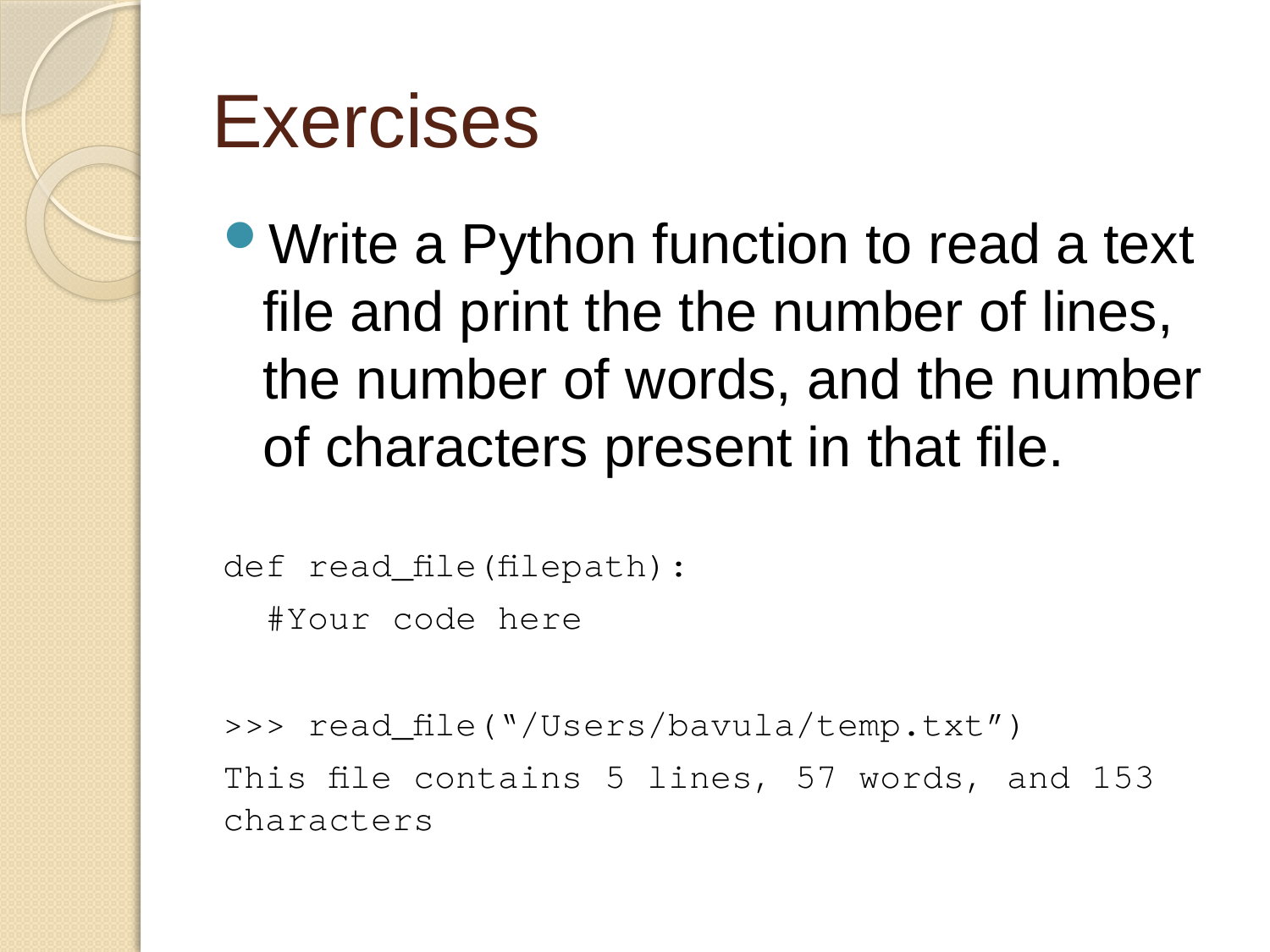

# Exercises
Write a Python function to read a text file and print the the number of lines, the number of words, and the number of characters present in that file.

def read_file(filepath):
  #Your code here

>>> read_file(“/Users/bavula/temp.txt”)
This file contains 5 lines, 57 words, and 153 characters